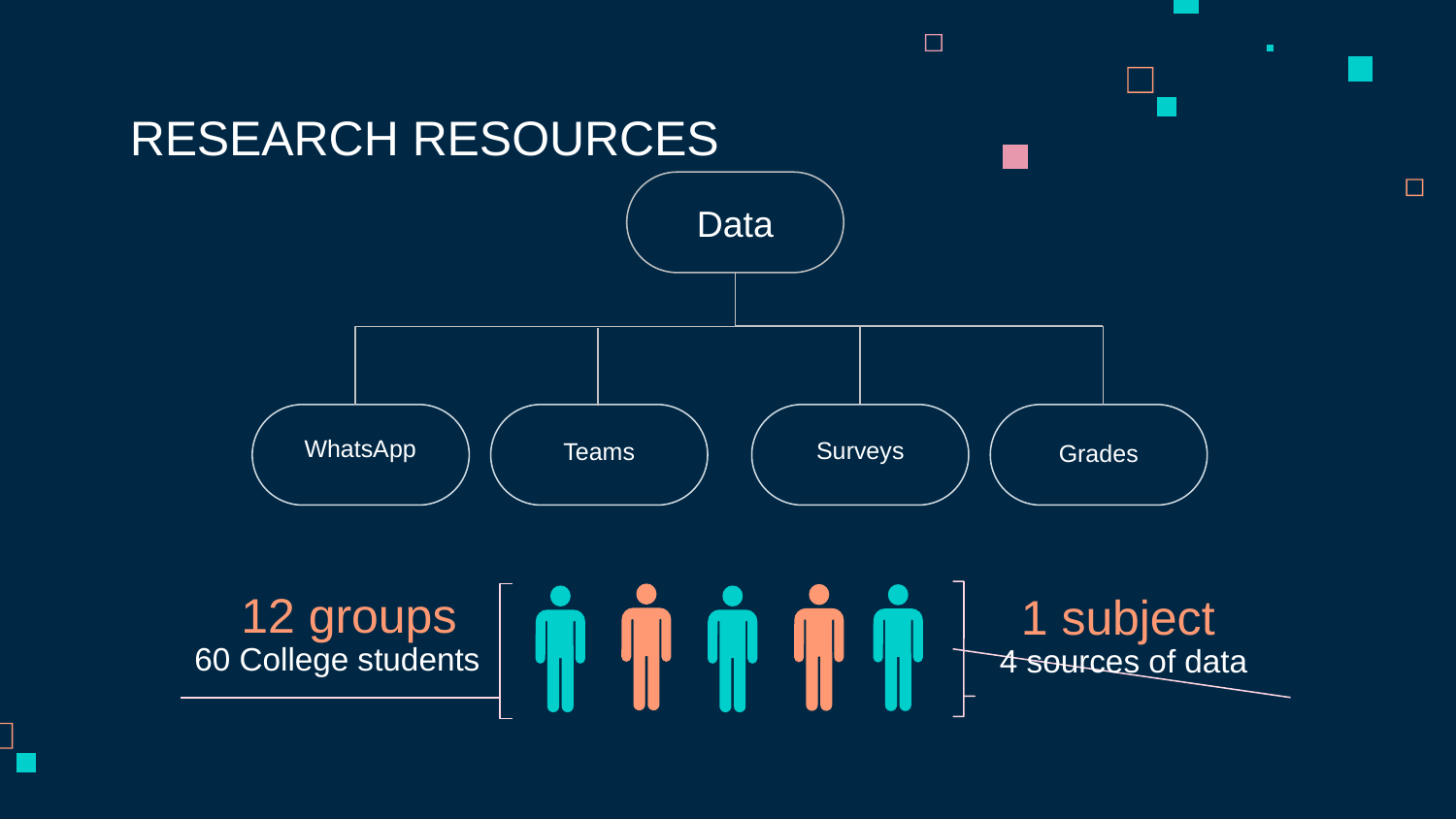

# RESEARCH RESOURCES

Data
WhatsApp
Surveys
Teams
Grades

12 groups
1 subject
60 College students
4 sources of data